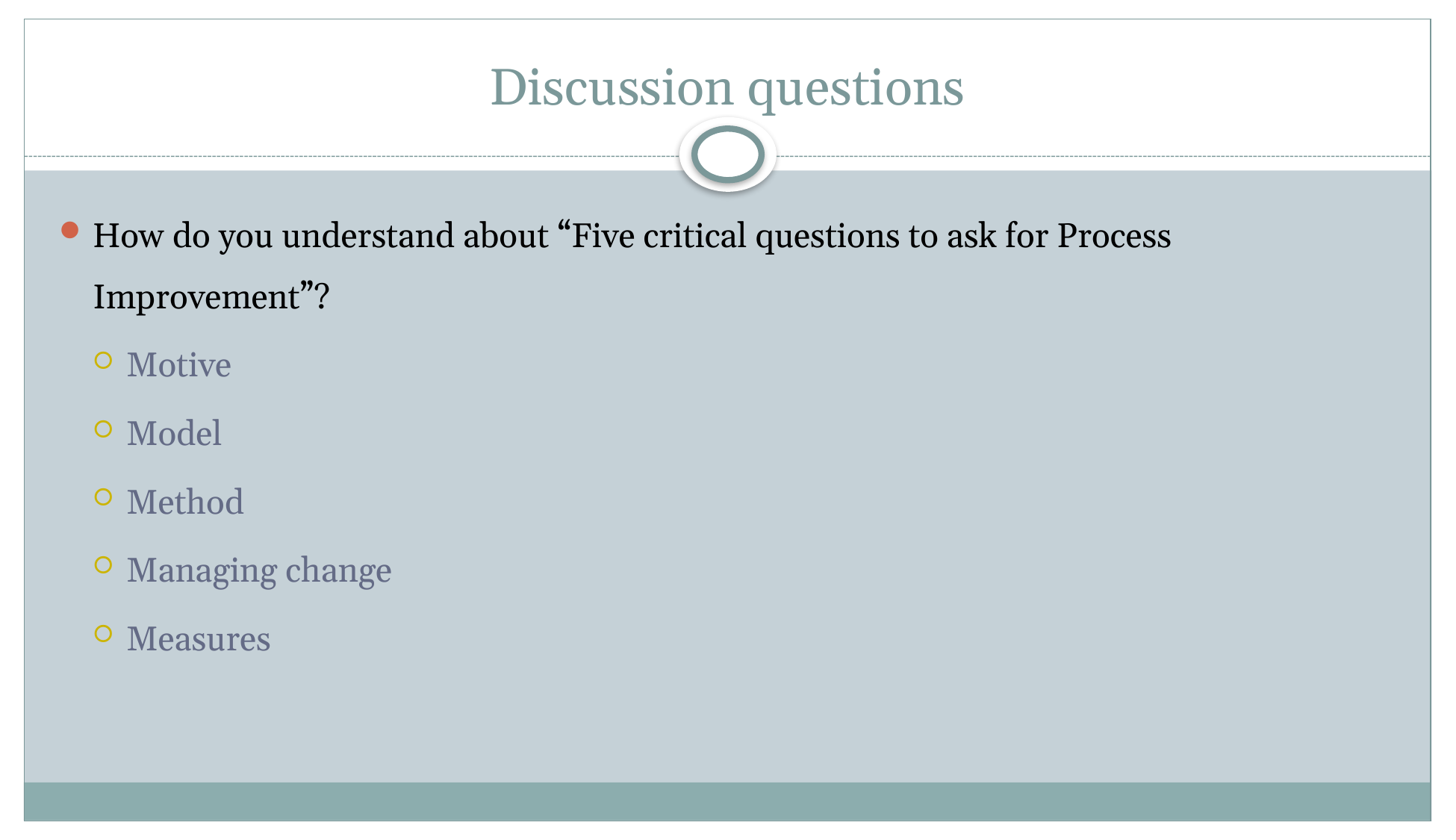

# Discussion questions
How do you understand about “Five critical questions to ask for Process Improvement”?
Motive
Model
Method
Managing change
Measures